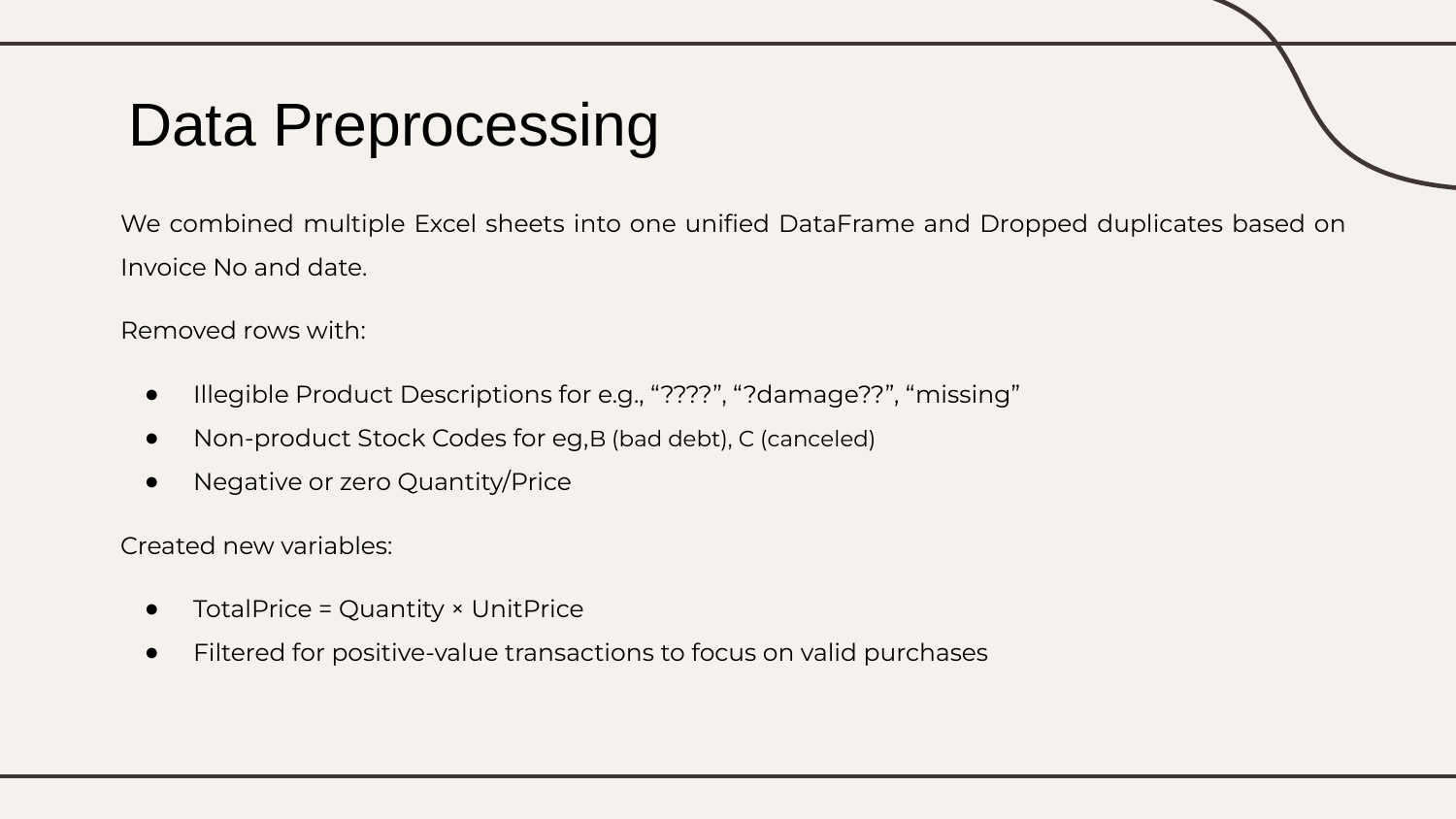

# Data Preprocessing
We combined multiple Excel sheets into one unified DataFrame and Dropped duplicates based on Invoice No and date.
Removed rows with:
Illegible Product Descriptions for e.g., “????”, “?damage??”, “missing”
Non-product Stock Codes for eg,B (bad debt), C (canceled)
Negative or zero Quantity/Price
Created new variables:
TotalPrice = Quantity × UnitPrice
Filtered for positive-value transactions to focus on valid purchases